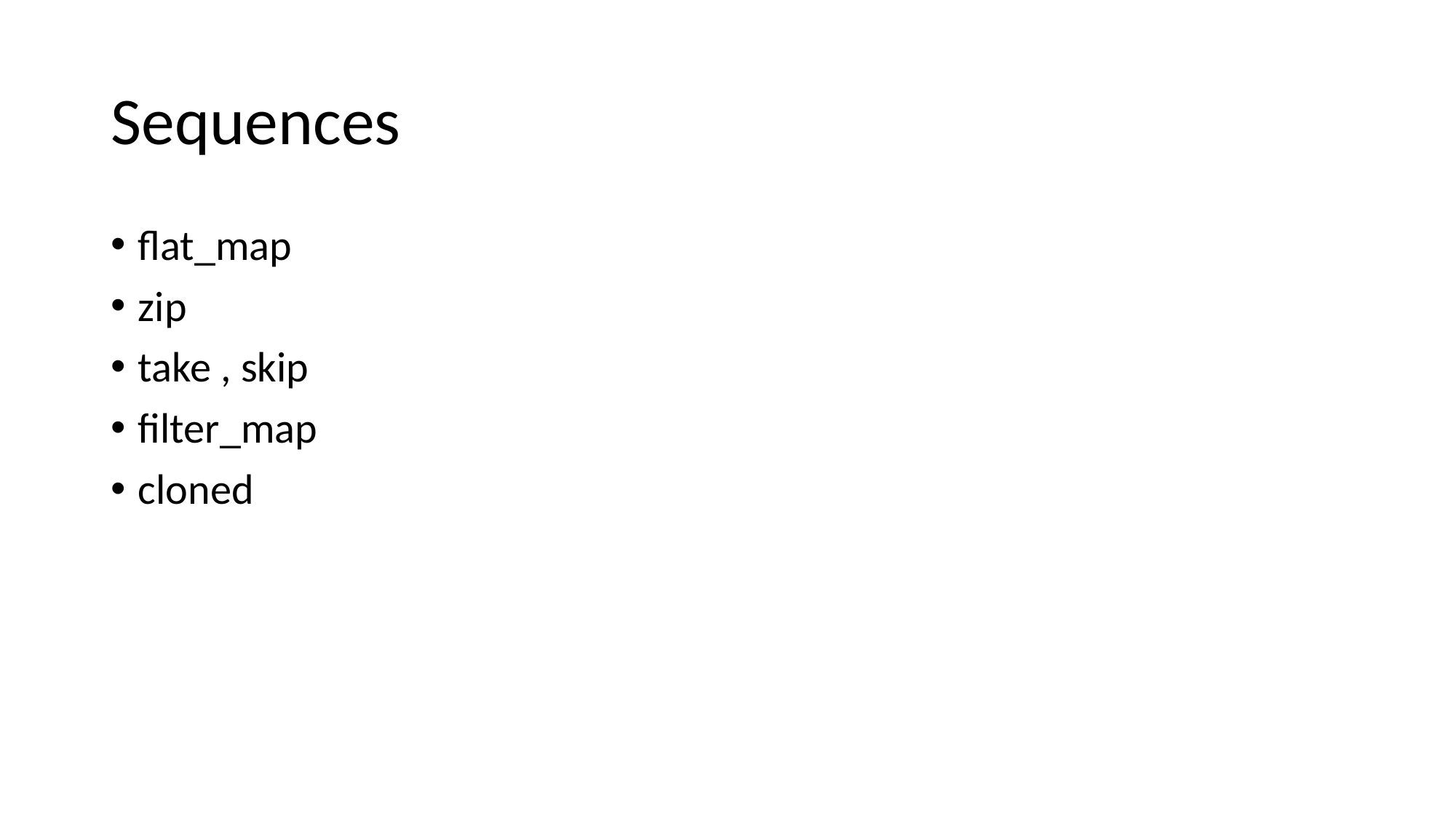

# Sequences
flat_map
zip
take , skip
filter_map
cloned